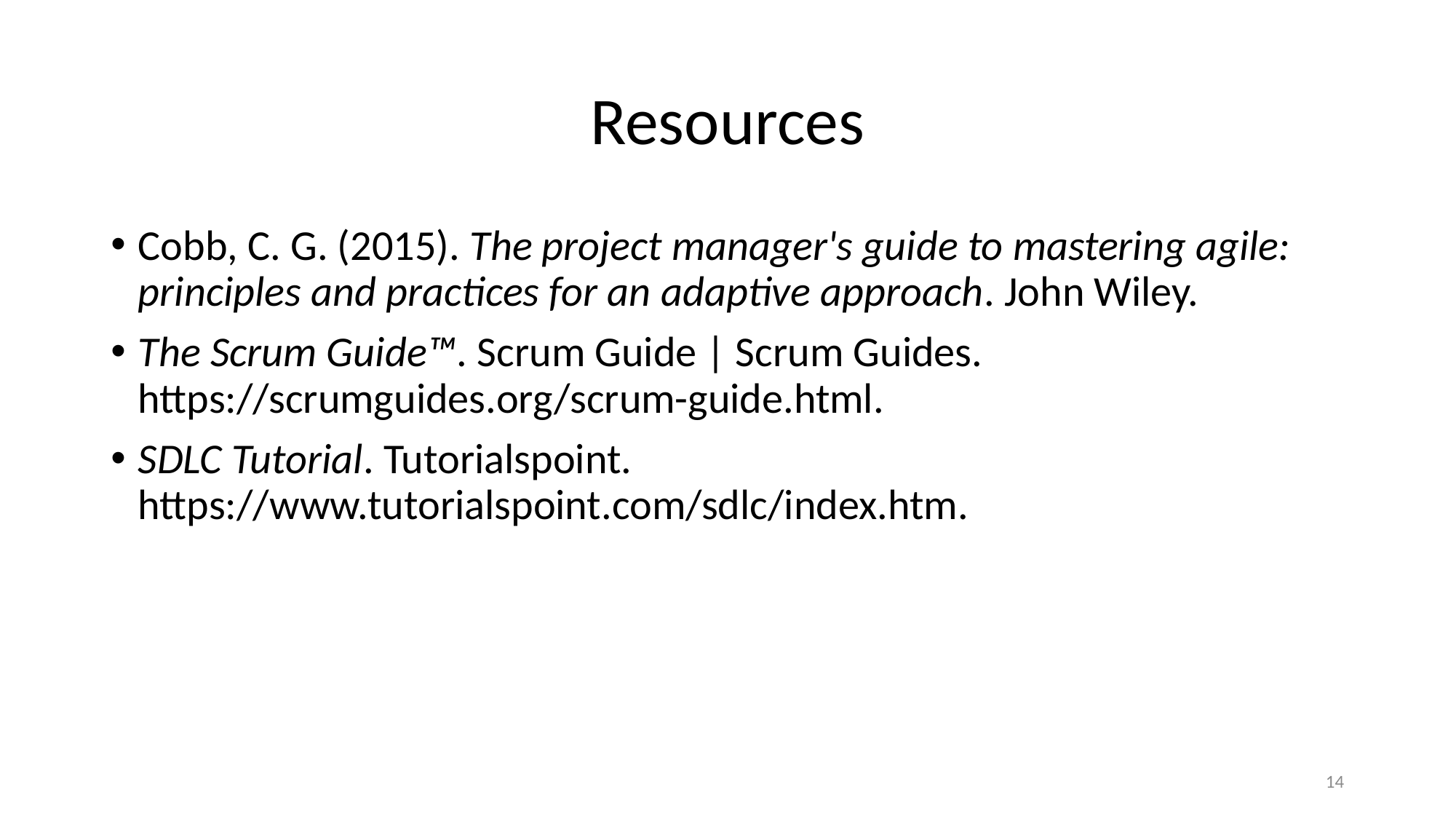

# Resources
Cobb, C. G. (2015). The project manager's guide to mastering agile: principles and practices for an adaptive approach. John Wiley.
The Scrum Guide™. Scrum Guide | Scrum Guides. https://scrumguides.org/scrum-guide.html.
SDLC Tutorial. Tutorialspoint. https://www.tutorialspoint.com/sdlc/index.htm.
14